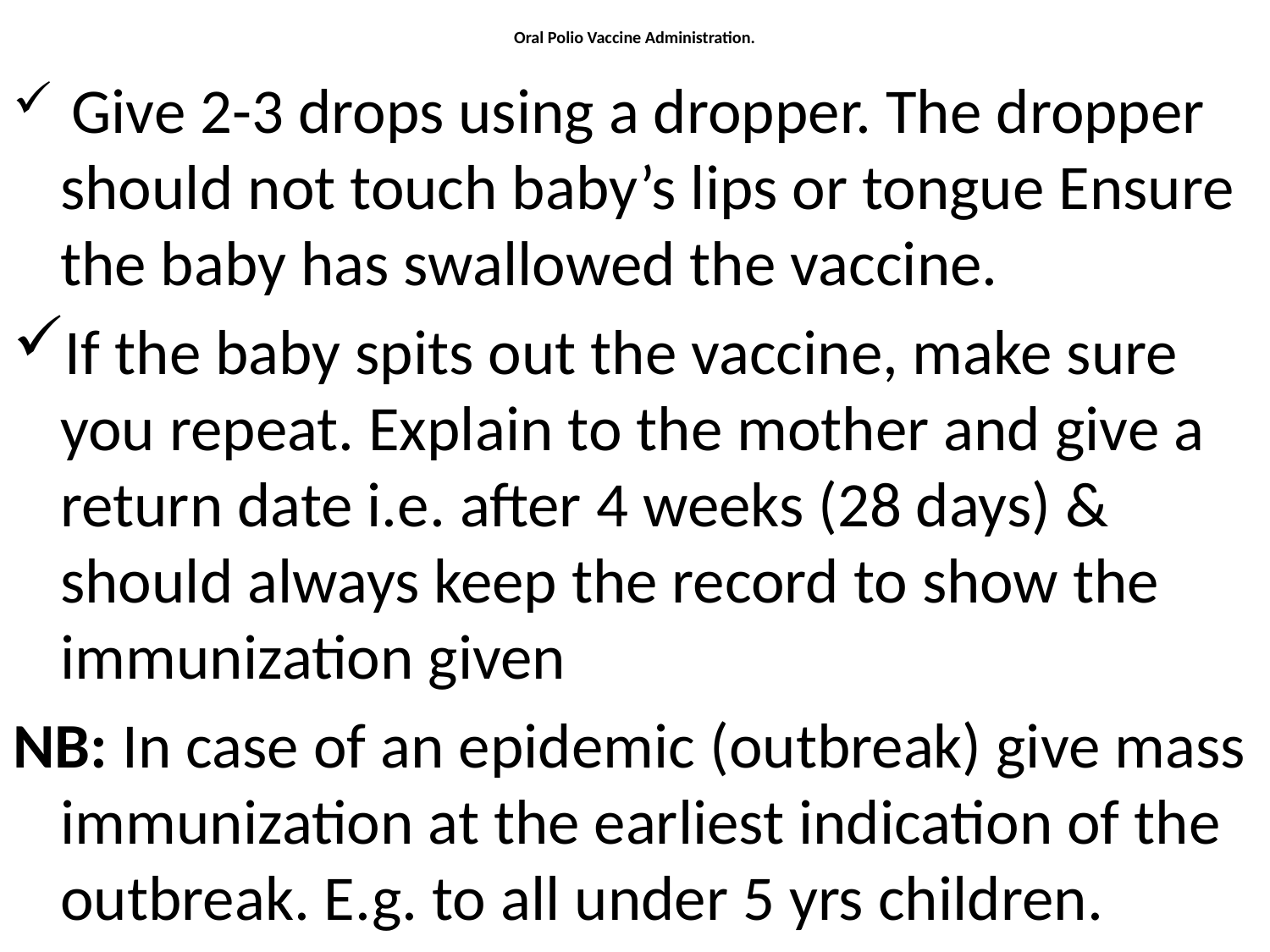

# Oral Polio Vaccine Administration.
 Give 2-3 drops using a dropper. The dropper should not touch baby’s lips or tongue Ensure the baby has swallowed the vaccine.
If the baby spits out the vaccine, make sure you repeat. Explain to the mother and give a return date i.e. after 4 weeks (28 days) & should always keep the record to show the immunization given
NB: In case of an epidemic (outbreak) give mass immunization at the earliest indication of the outbreak. E.g. to all under 5 yrs children.